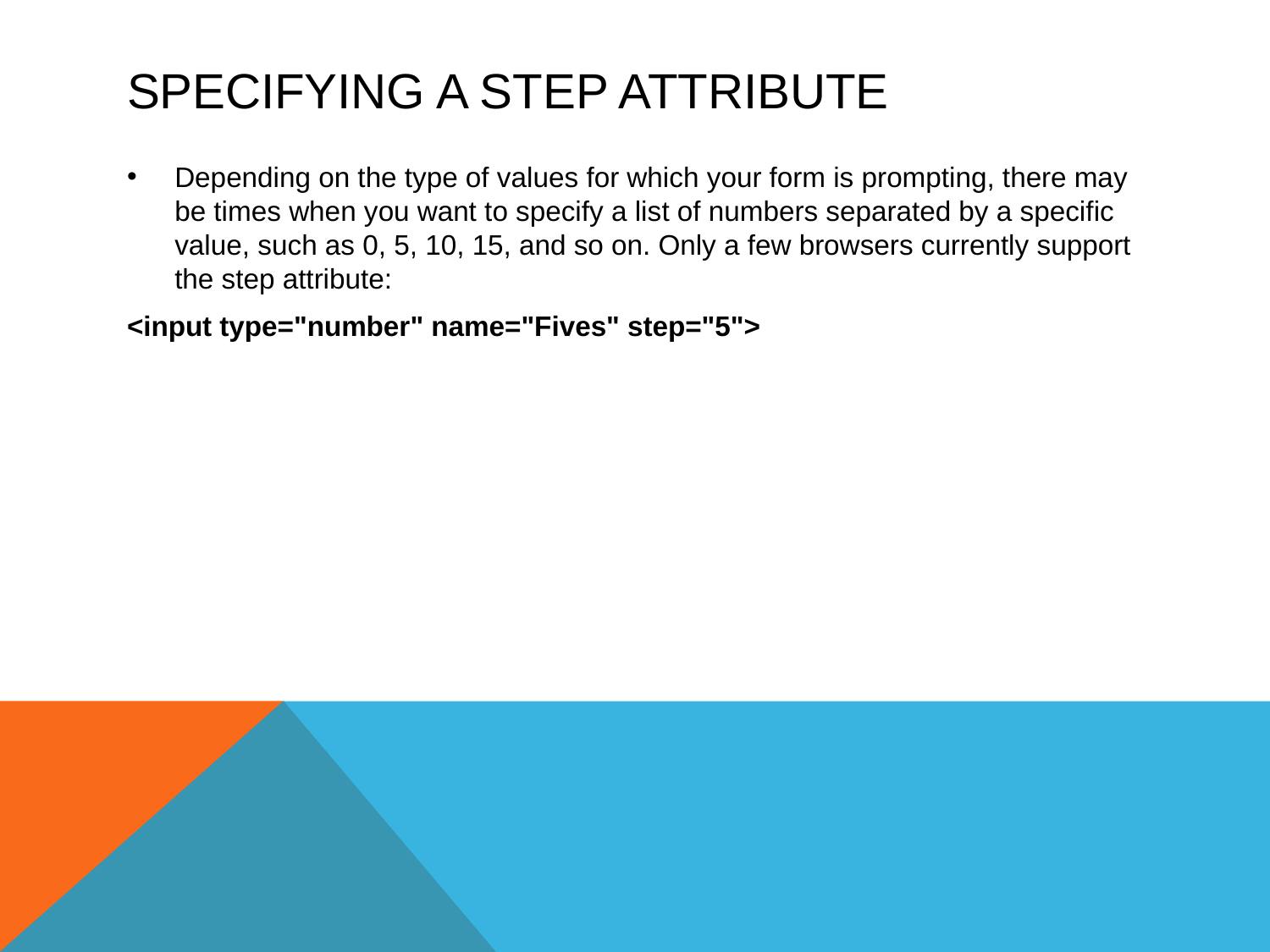

# Specifying a Step Attribute
Depending on the type of values for which your form is prompting, there may be times when you want to specify a list of numbers separated by a specific value, such as 0, 5, 10, 15, and so on. Only a few browsers currently support the step attribute:
<input type="number" name="Fives" step="5">